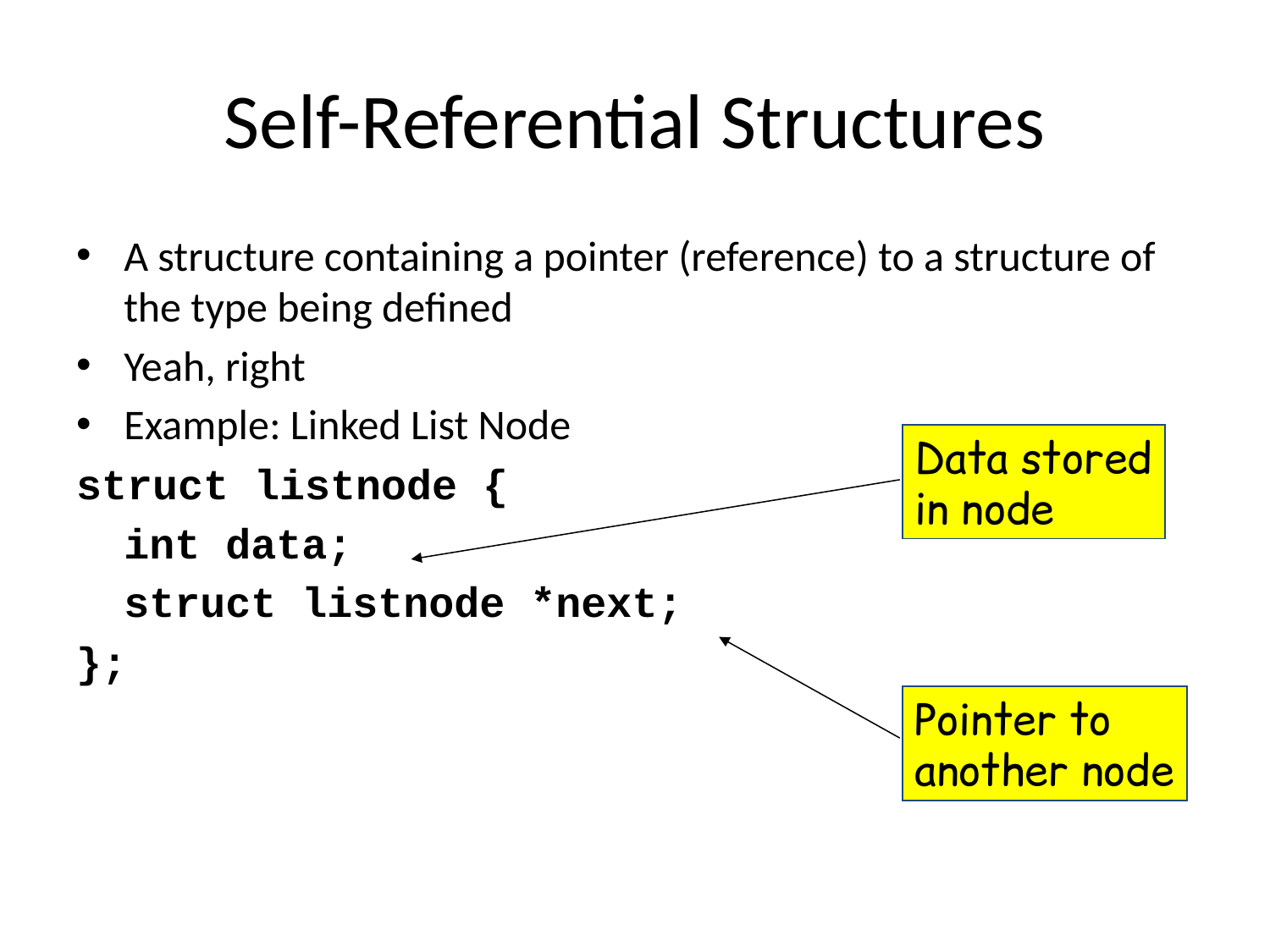

# Self-Referential Structures
A structure containing a pointer (reference) to a structure of the type being defined
Yeah, right
Example: Linked List Node
struct listnode {
	int data;
	struct listnode *next;
};
Data stored
in node

Pointer to
another node